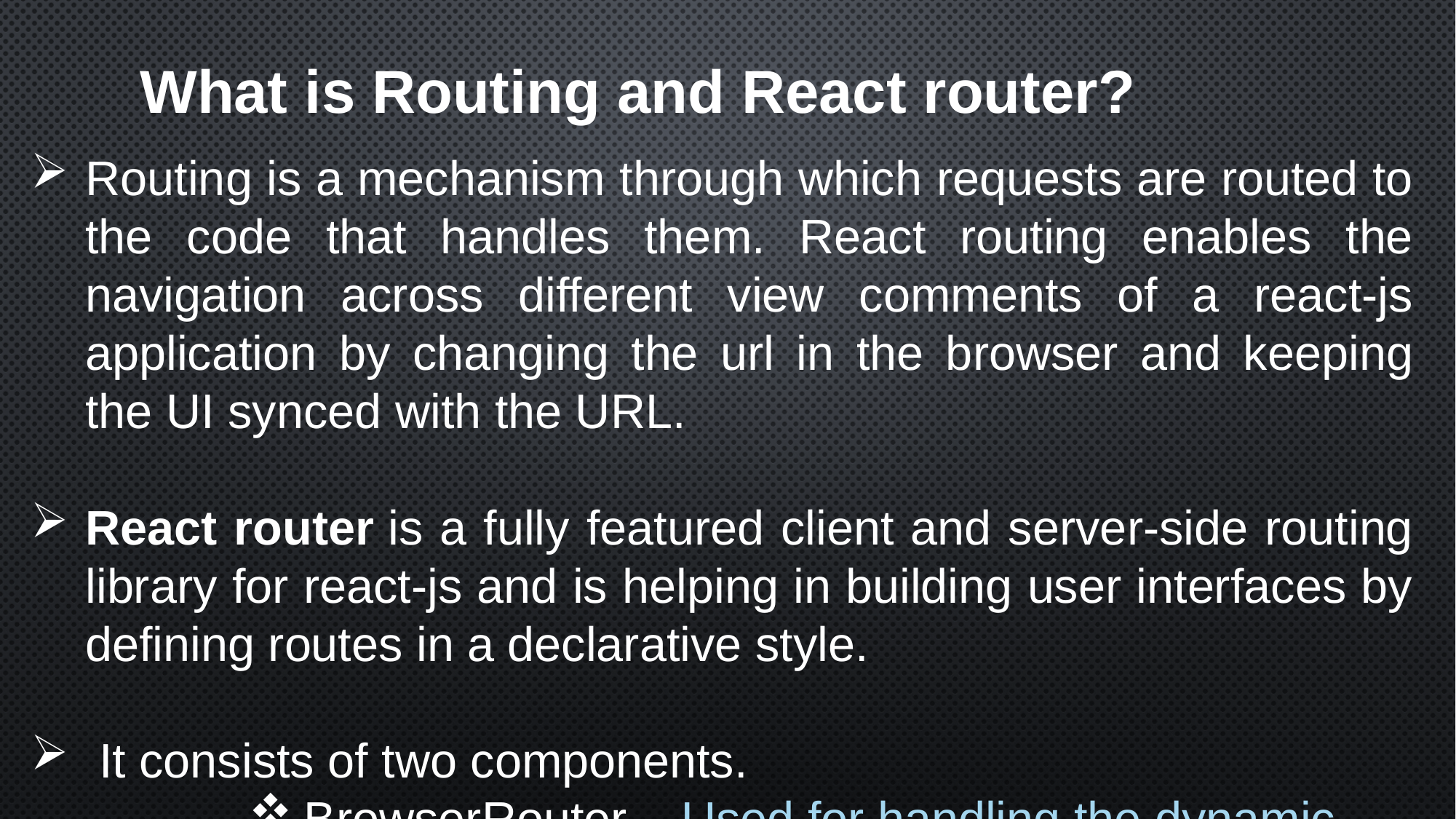

What is Routing and React router?

Routing is a mechanism through which requests are routed to the code that handles them. React routing enables the navigation across different view comments of a react-js application by changing the url in the browser and keeping the UI synced with the URL.

React router is a fully featured client and server-side routing library for react-js and is helping in building user interfaces by defining routes in a declarative style.

 It consists of two components.
BrowserRouter – Used for handling the dynamic URL
HashRouter – Used for handling the static request